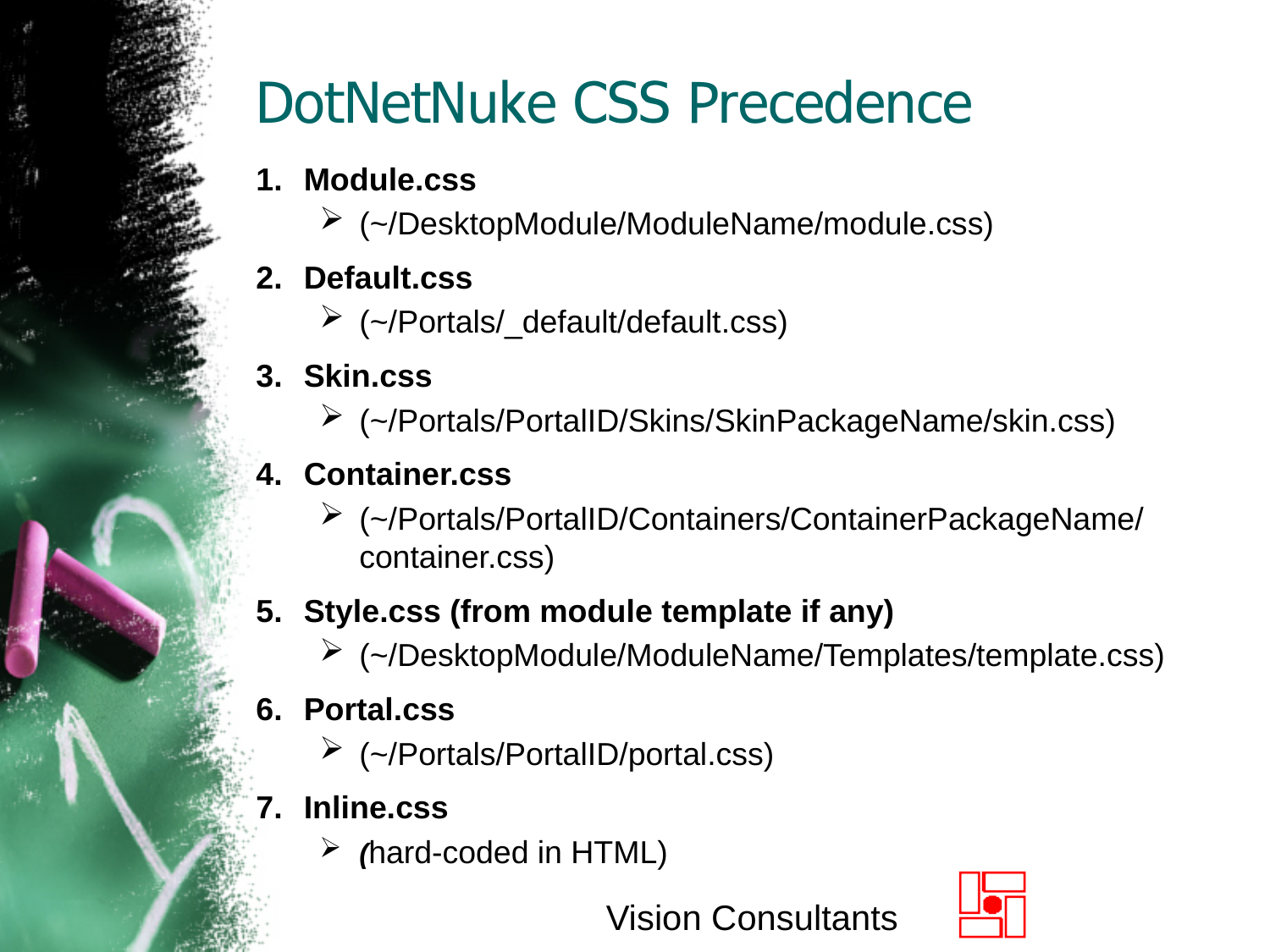

# DotNetNuke CSS Precedence
Module.css
(~/DesktopModule/ModuleName/module.css)
Default.css
(~/Portals/_default/default.css)
Skin.css
(~/Portals/PortalID/Skins/SkinPackageName/skin.css)
Container.css
(~/Portals/PortalID/Containers/ContainerPackageName/container.css)
Style.css (from module template if any)
(~/DesktopModule/ModuleName/Templates/template.css)
Portal.css
(~/Portals/PortalID/portal.css)
Inline.css
(hard-coded in HTML)
Vision Consultants